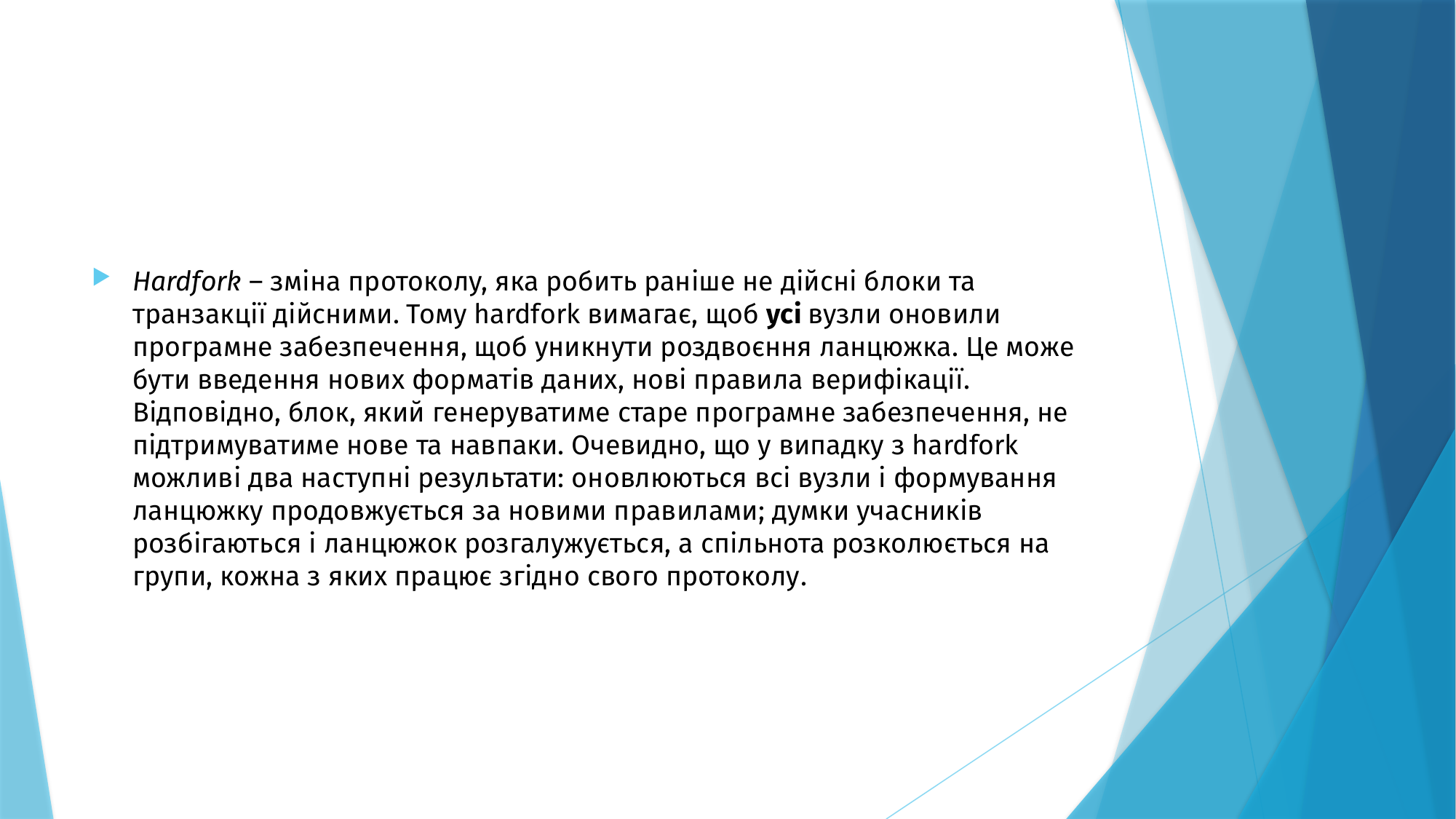

#
Hardfork – зміна протоколу, яка робить раніше не дійсні блоки та транзакції дійсними. Тому hardfork вимагає, щоб усі вузли оновили програмне забезпечення, щоб уникнути роздвоєння ланцюжка. Це може бути введення нових форматів даних, нові правила верифікації. Відповідно, блок, який генеруватиме старе програмне забезпечення, не підтримуватиме нове та навпаки. Очевидно, що у випадку з hardfork можливі два наступні результати: оновлюються всі вузли і формування ланцюжку продовжується за новими правилами; думки учасників розбігаються і ланцюжок розгалужується, а спільнота розколюється на групи, кожна з яких працює згідно свого протоколу.